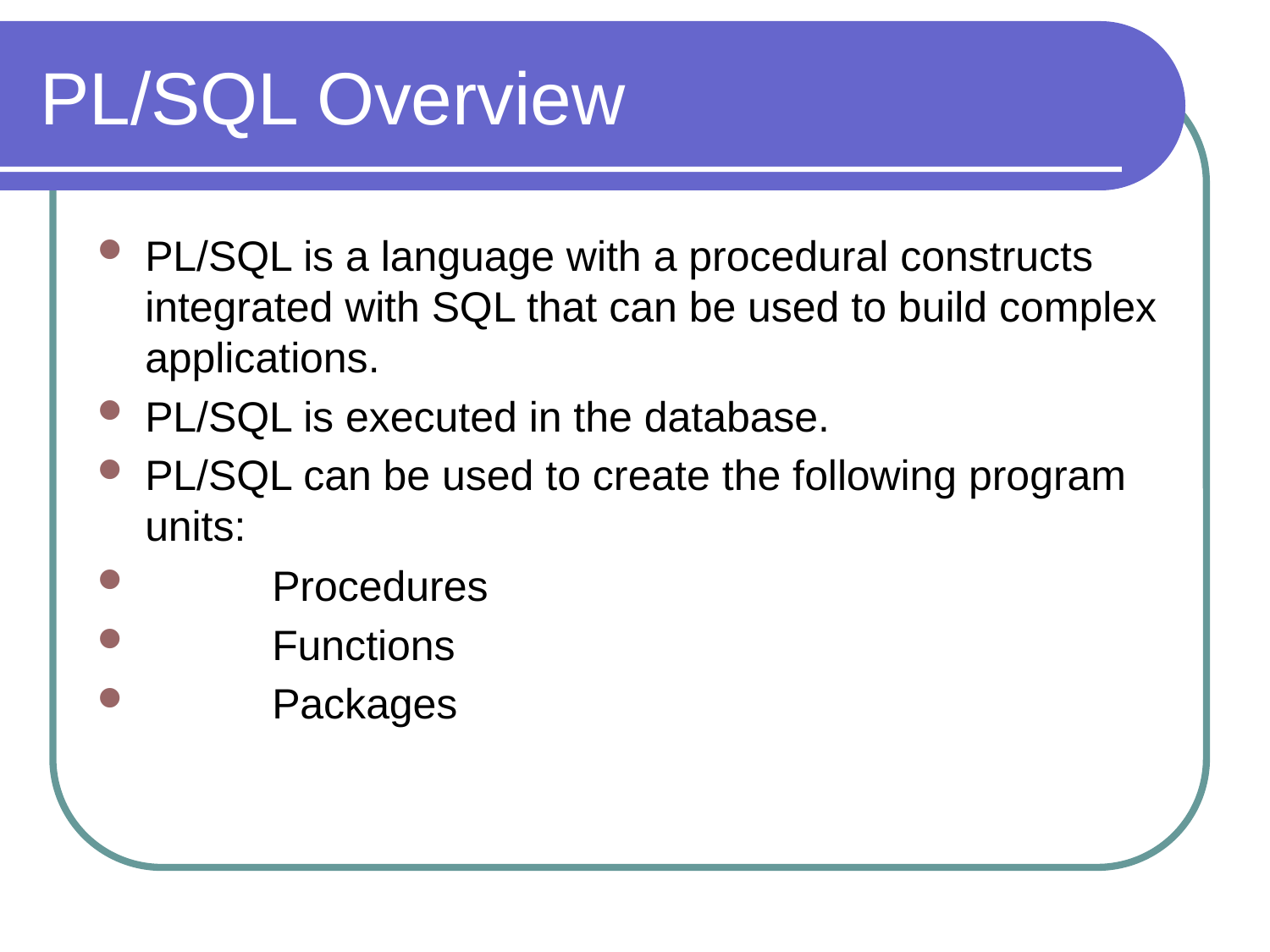

# PL/SQL Overview
PL/SQL is a language with a procedural constructs integrated with SQL that can be used to build complex applications.
PL/SQL is executed in the database.
PL/SQL can be used to create the following program units:
 	Procedures
 	Functions
 	Packages